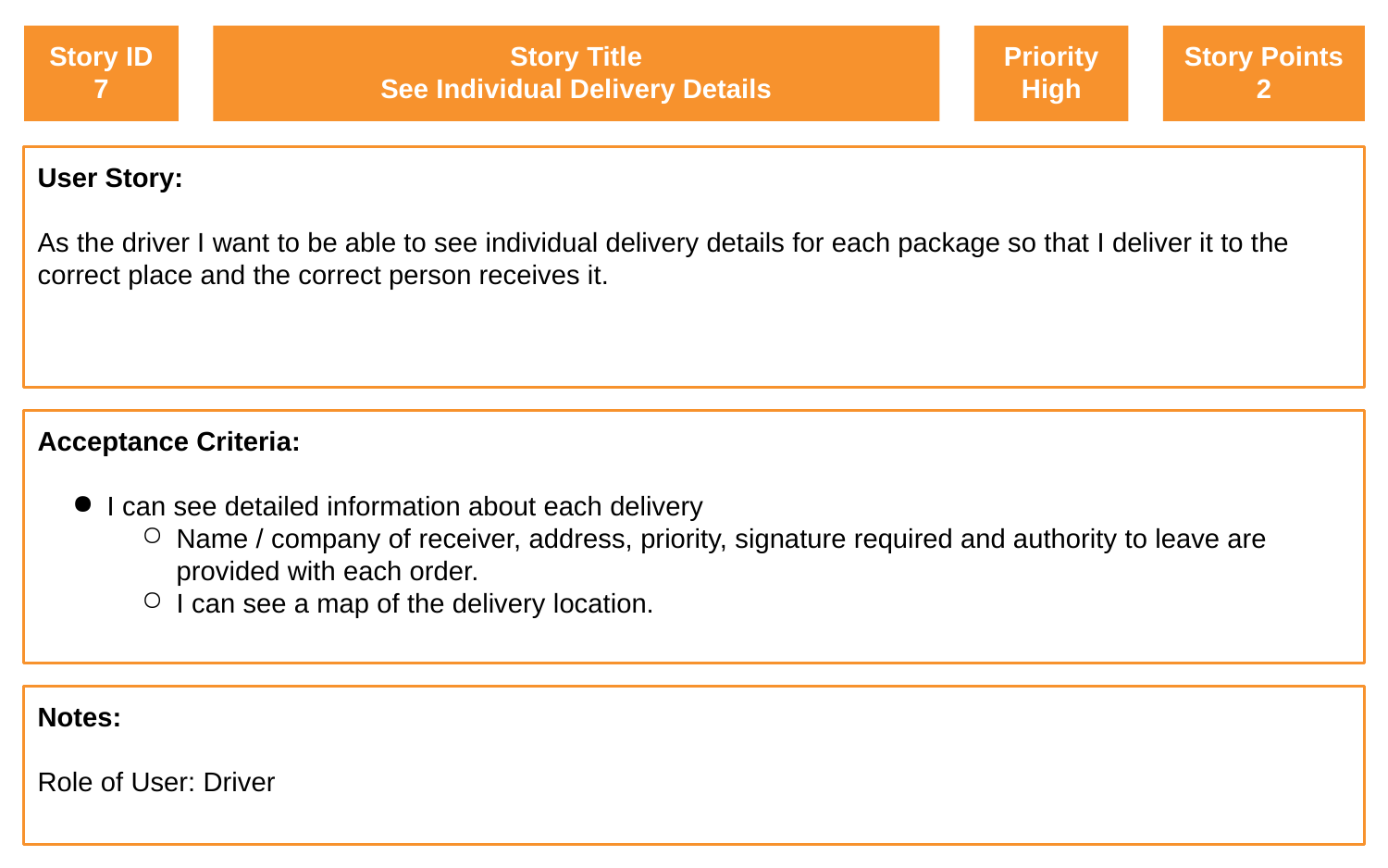

Story ID
7
Story Title
See Individual Delivery Details
Priority
High
Story Points
2
User Story:

As the driver I want to be able to see individual delivery details for each package so that I deliver it to the correct place and the correct person receives it.
Acceptance Criteria:

I can see detailed information about each delivery
Name / company of receiver, address, priority, signature required and authority to leave are provided with each order.
I can see a map of the delivery location.
Notes:

Role of User: Driver